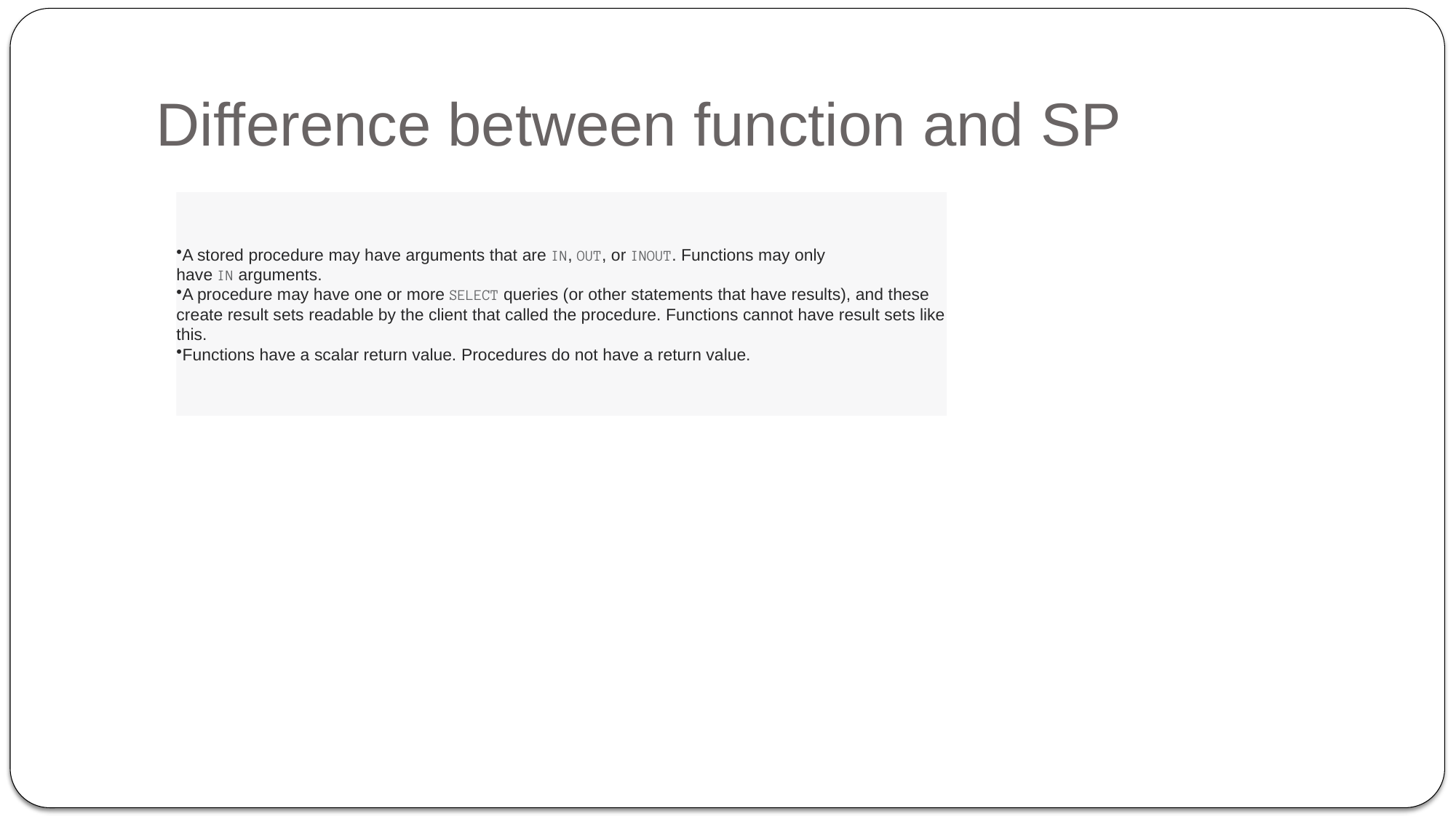

# Difference between function and SP

A stored procedure may have arguments that are IN, OUT, or INOUT. Functions may only have IN arguments.
A procedure may have one or more SELECT queries (or other statements that have results), and these create result sets readable by the client that called the procedure. Functions cannot have result sets like this.
Functions have a scalar return value. Procedures do not have a return value.